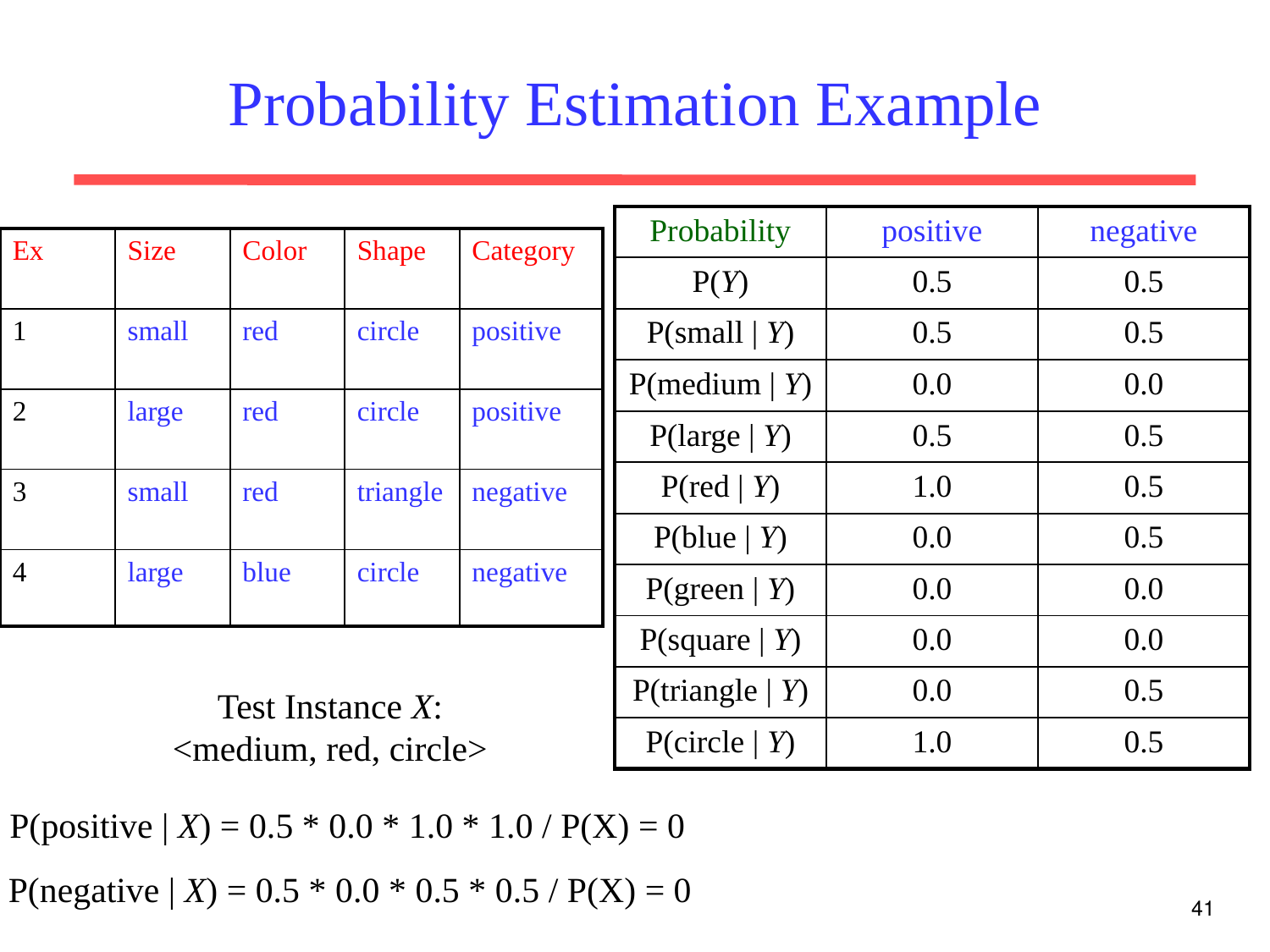

# Probability Estimation Example
| Probability | positive | negative |
| --- | --- | --- |
| P(Y) | 0.5 | 0.5 |
| P(small | Y) | 0.5 | 0.5 |
| P(medium | Y) | 0.0 | 0.0 |
| P(large | Y) | 0.5 | 0.5 |
| P(red | Y) | 1.0 | 0.5 |
| P(blue | Y) | 0.0 | 0.5 |
| P(green | Y) | 0.0 | 0.0 |
| P(square | Y) | 0.0 | 0.0 |
| P(triangle | Y) | 0.0 | 0.5 |
| P(circle | Y) | 1.0 | 0.5 |
| Ex | Size | Color | Shape | Category |
| --- | --- | --- | --- | --- |
| 1 | small | red | circle | positive |
| 2 | large | red | circle | positive |
| 3 | small | red | triangle | negative |
| 4 | large | blue | circle | negative |
Test Instance X:
<medium, red, circle>
P(positive | X) = 0.5 * 0.0 * 1.0 * 1.0 / P(X) = 0
P(negative | X) = 0.5 * 0.0 * 0.5 * 0.5 / P(X) = 0
41